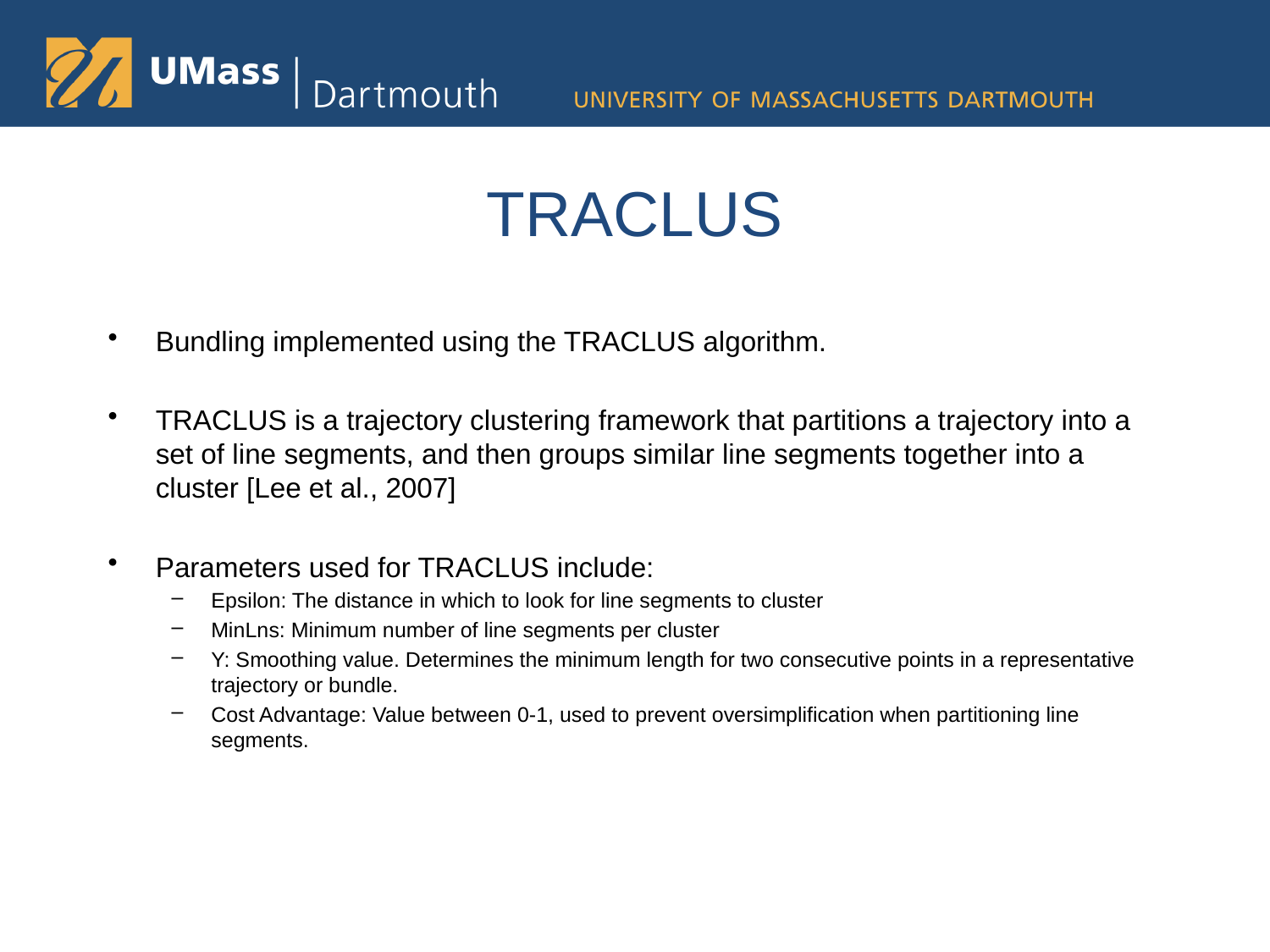

# TRACLUS
Bundling implemented using the TRACLUS algorithm.

TRACLUS is a trajectory clustering framework that partitions a trajectory into a set of line segments, and then groups similar line segments together into a cluster [Lee et al., 2007]

Parameters used for TRACLUS include:
Epsilon: The distance in which to look for line segments to cluster
MinLns: Minimum number of line segments per cluster
Y: Smoothing value. Determines the minimum length for two consecutive points in a representative trajectory or bundle.
Cost Advantage: Value between 0-1, used to prevent oversimplification when partitioning line segments.